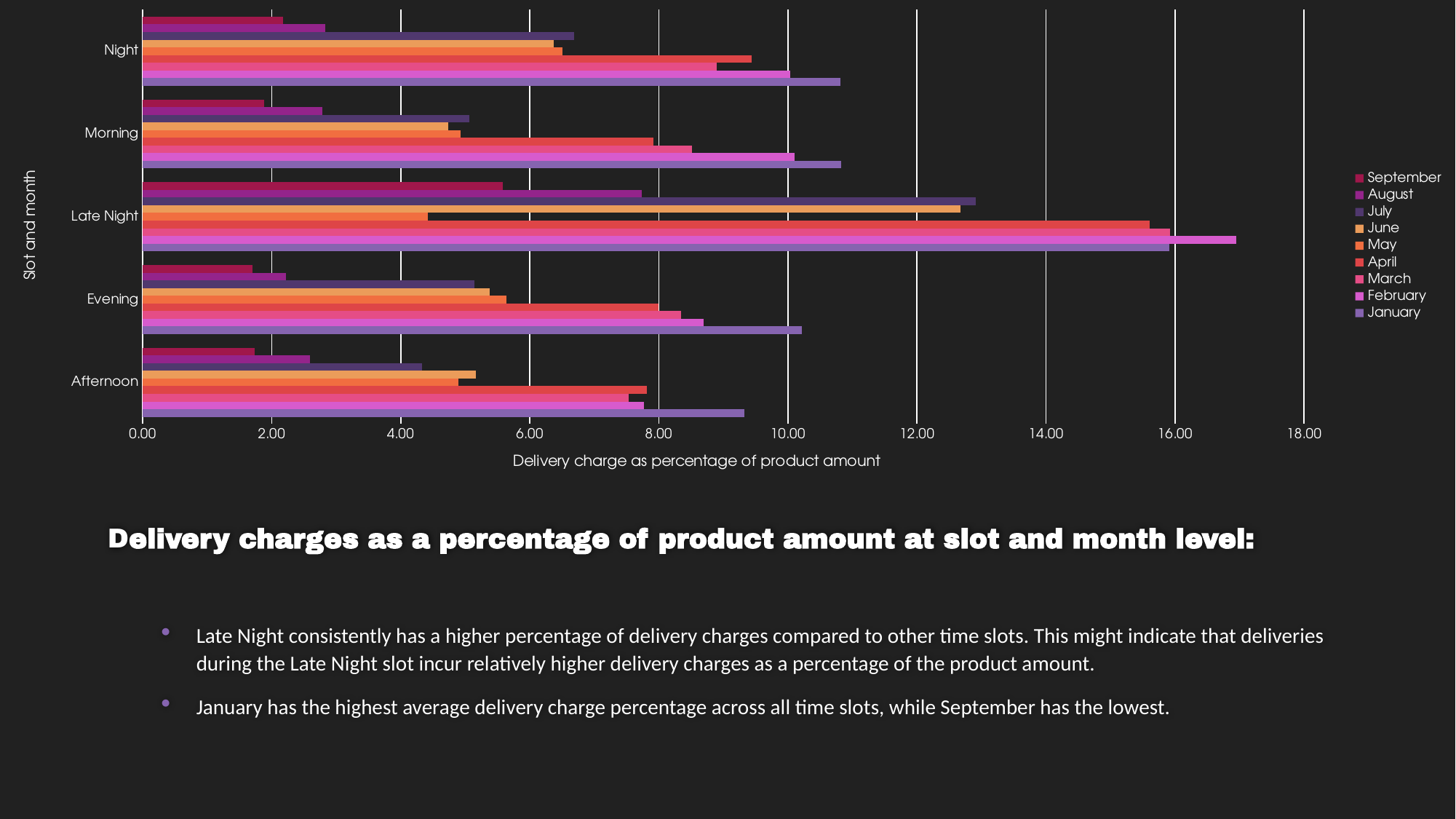

### Chart

| Category | January | February | March | April | May | June | July | August | September |
|---|---|---|---|---|---|---|---|---|---|
| Afternoon | 9.32793719215983 | 7.769519090273808 | 7.5298605045404505 | 7.811411349240159 | 4.892266872308306 | 5.164321046264108 | 4.3337681331277915 | 2.5903019935522074 | 1.733634462754776 |
| Evening | 10.220631968505424 | 8.688846793486478 | 8.349395747284687 | 7.993034618983262 | 5.639198673831612 | 5.38050644038 | 5.139910111514377 | 2.220307420898741 | 1.7050889786261438 |
| Late Night | 15.91288663237357 | 16.954260237780712 | 15.917784929261035 | 15.607065662964894 | 4.4204322200392925 | 12.678239305641661 | 12.91656882755631 | 7.734876513929735 | 5.585861360752456 |
| Morning | 10.821960411254619 | 10.100418977829797 | 8.513063759532482 | 7.910670922452096 | 4.923938430975971 | 4.731216124879998 | 5.057489396010797 | 2.7805525893776384 | 1.8872996494214895 |
| Night | 10.817578952249926 | 10.040261294182324 | 8.892853789088177 | 9.443532202152891 | 6.500387697079349 | 6.373791420257205 | 6.686911933091054 | 2.8327008854270685 | 2.1728041244339225 |
# Delivery charges as a percentage of product amount at slot and month level:

Late Night consistently has a higher percentage of delivery charges compared to other time slots. This might indicate that deliveries during the Late Night slot incur relatively higher delivery charges as a percentage of the product amount.
January has the highest average delivery charge percentage across all time slots, while September has the lowest.